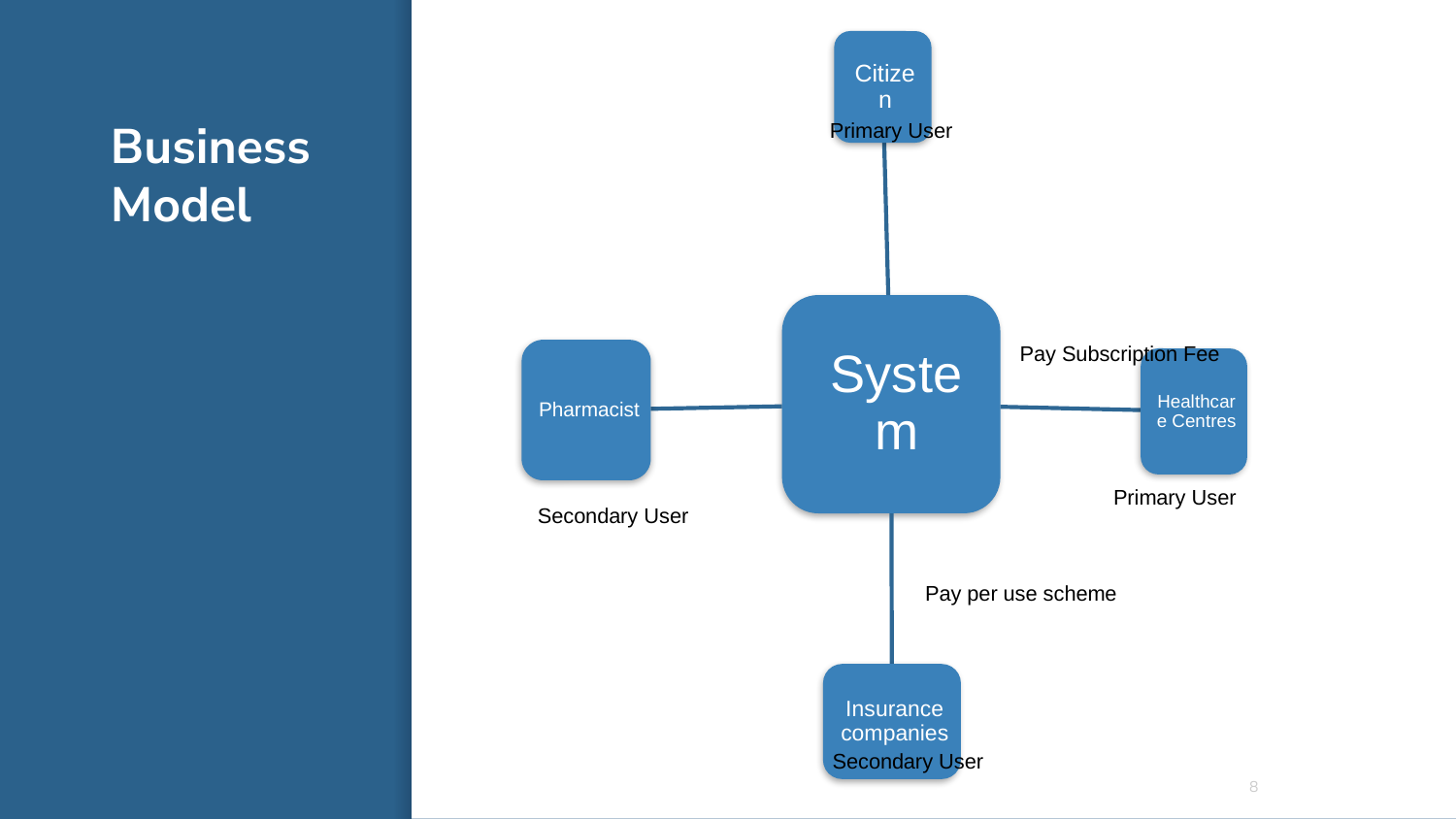

System
Citizen
Healthcare Centres
Insurance companies
Pharmacist
# Business Model
Primary User
Pay Subscription Fee
Primary User
Secondary User
Pay per use scheme
Secondary User
8